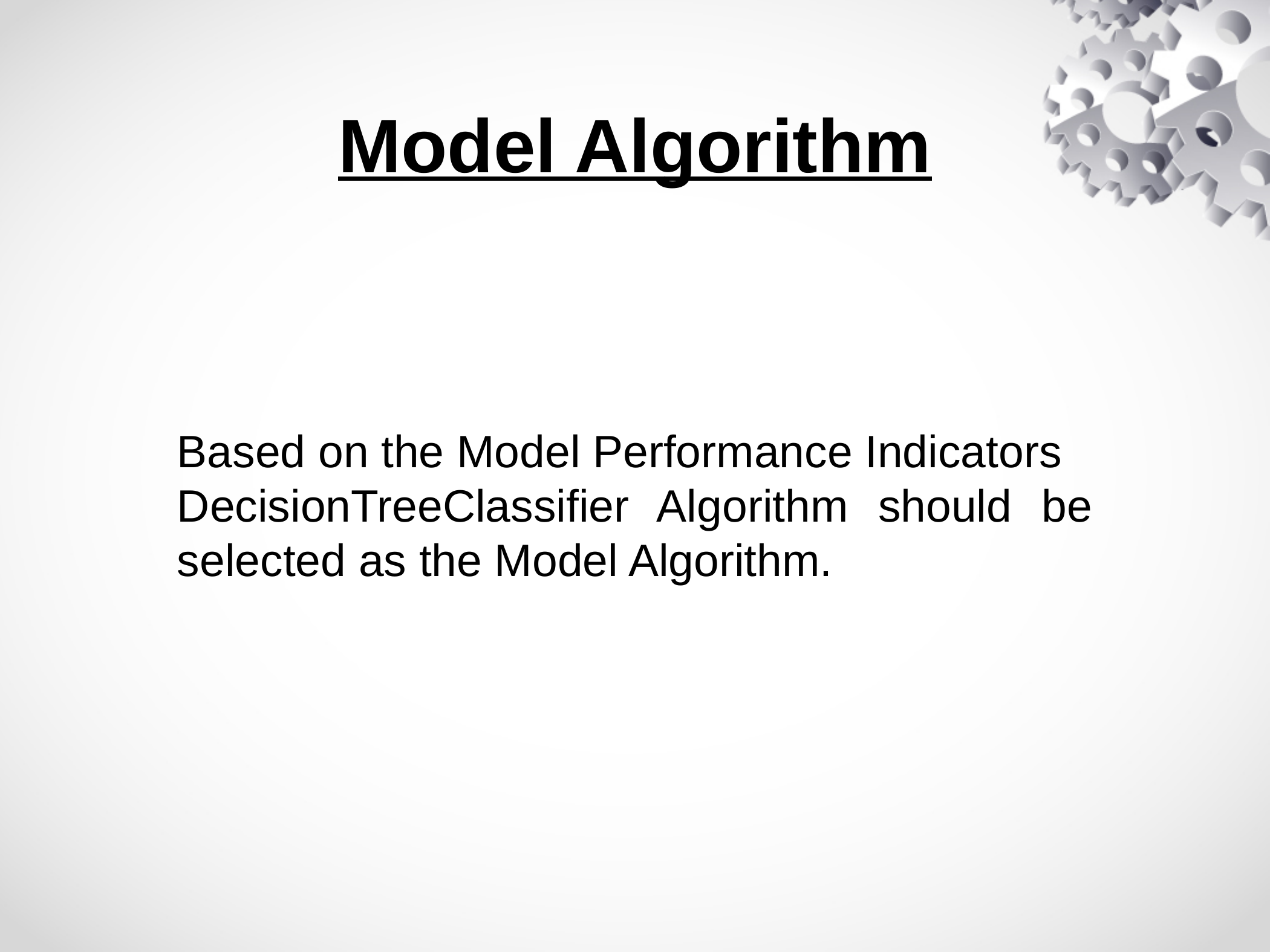

Model Algorithm

Based on the Model Performance Indicators
DecisionTreeClassifier Algorithm should be selected as the Model Algorithm.